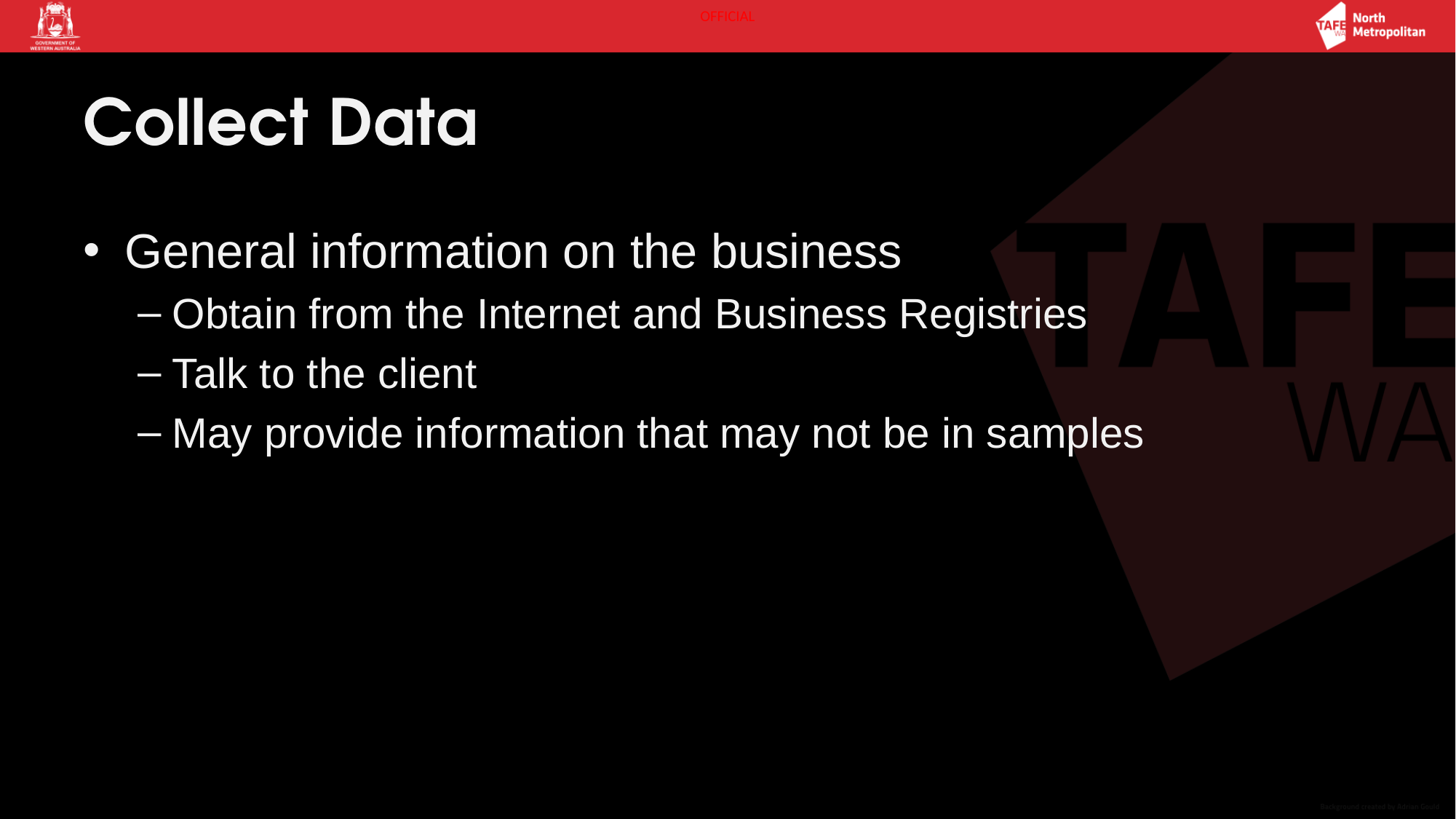

# Collect Data
General information on the business
Obtain from the Internet and Business Registries
Talk to the client
May provide information that may not be in samples